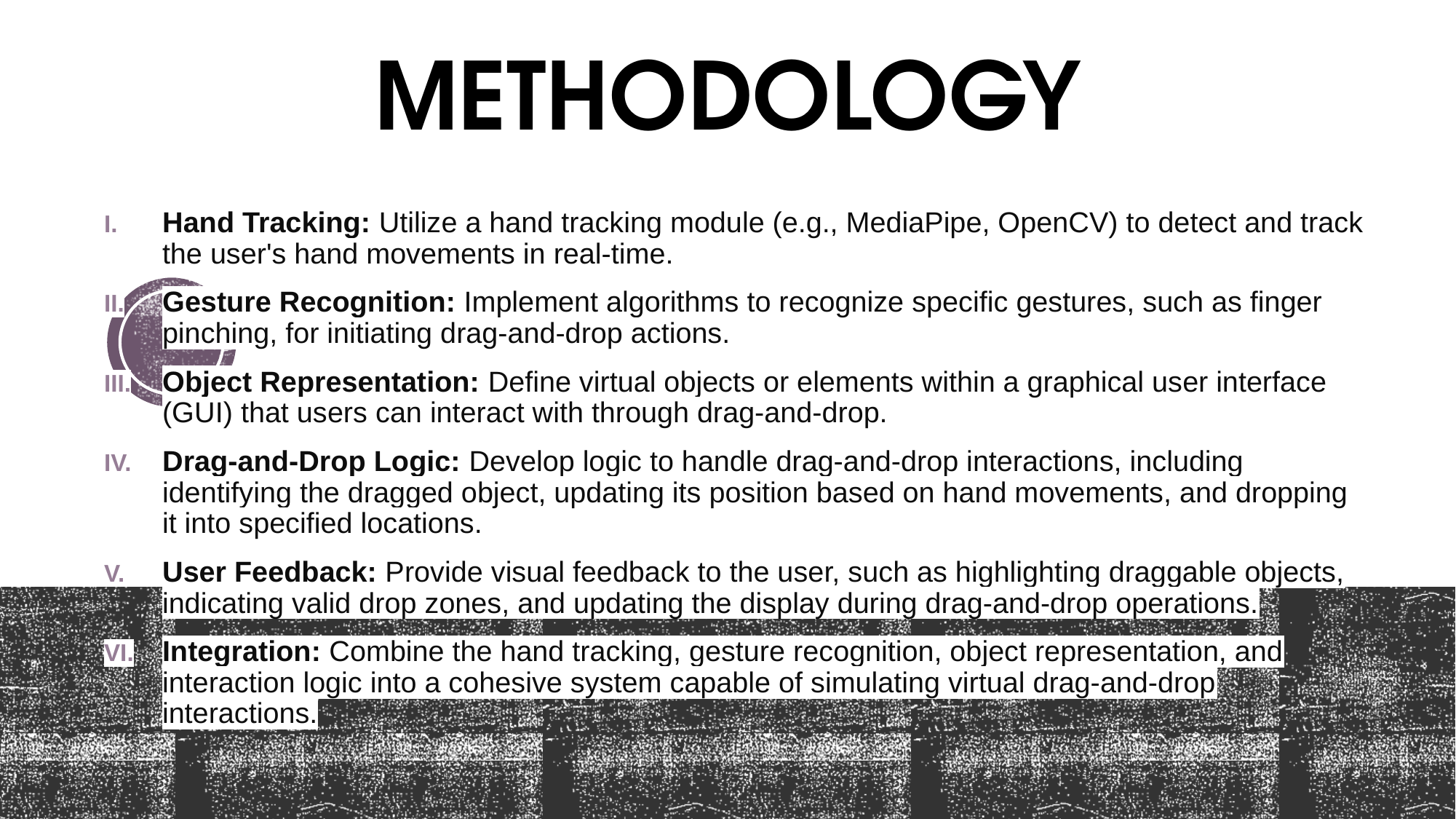

# METHODOLOGY
Hand Tracking: Utilize a hand tracking module (e.g., MediaPipe, OpenCV) to detect and track the user's hand movements in real-time.
Gesture Recognition: Implement algorithms to recognize specific gestures, such as finger pinching, for initiating drag-and-drop actions.
Object Representation: Define virtual objects or elements within a graphical user interface (GUI) that users can interact with through drag-and-drop.
Drag-and-Drop Logic: Develop logic to handle drag-and-drop interactions, including identifying the dragged object, updating its position based on hand movements, and dropping it into specified locations.
User Feedback: Provide visual feedback to the user, such as highlighting draggable objects, indicating valid drop zones, and updating the display during drag-and-drop operations.
Integration: Combine the hand tracking, gesture recognition, object representation, and interaction logic into a cohesive system capable of simulating virtual drag-and-drop interactions.